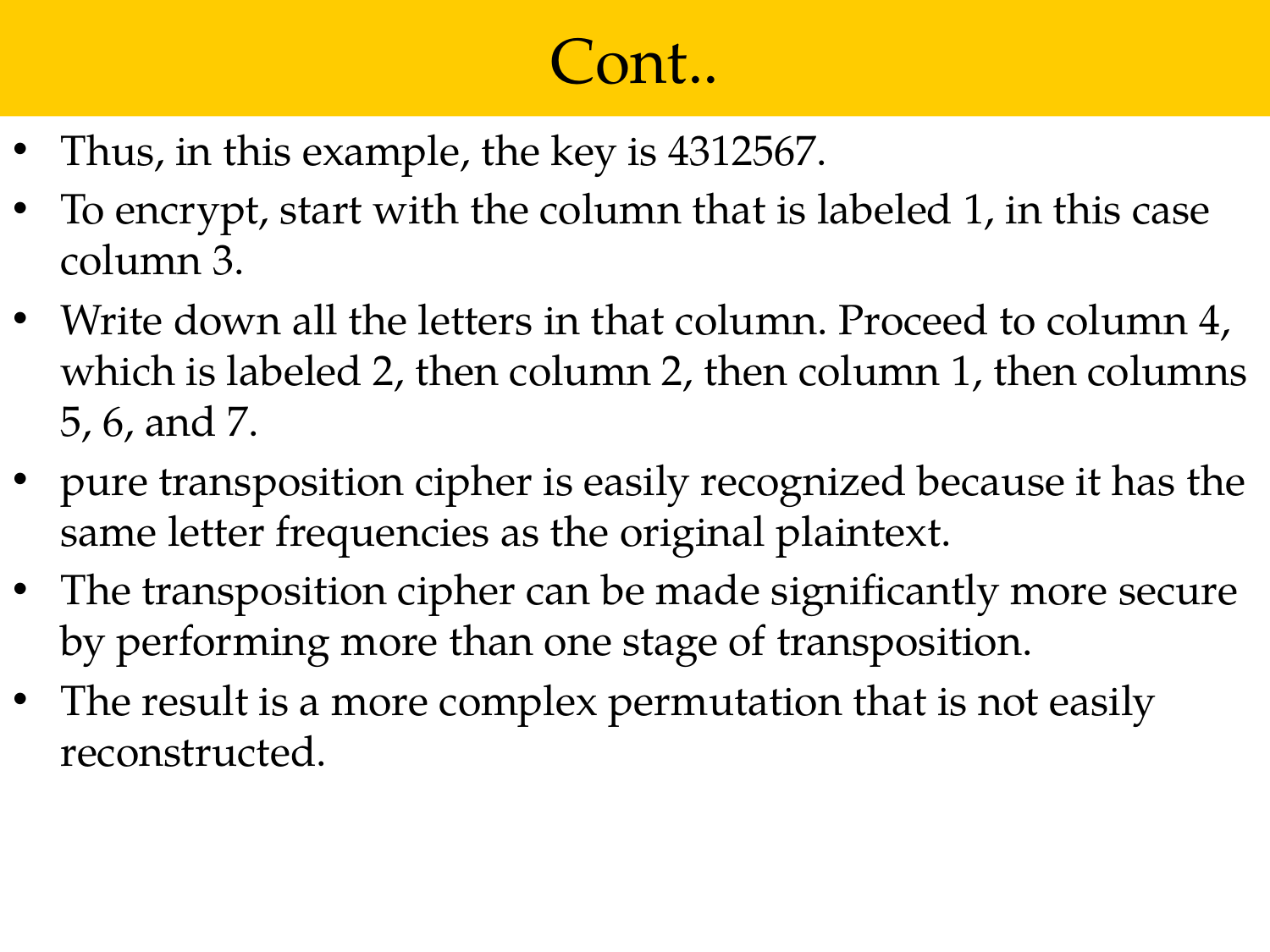

# Cont..
Thus, in this example, the key is 4312567.
To encrypt, start with the column that is labeled 1, in this case column 3.
Write down all the letters in that column. Proceed to column 4, which is labeled 2, then column 2, then column 1, then columns 5, 6, and 7.
pure transposition cipher is easily recognized because it has the same letter frequencies as the original plaintext.
The transposition cipher can be made significantly more secure by performing more than one stage of transposition.
The result is a more complex permutation that is not easily reconstructed.